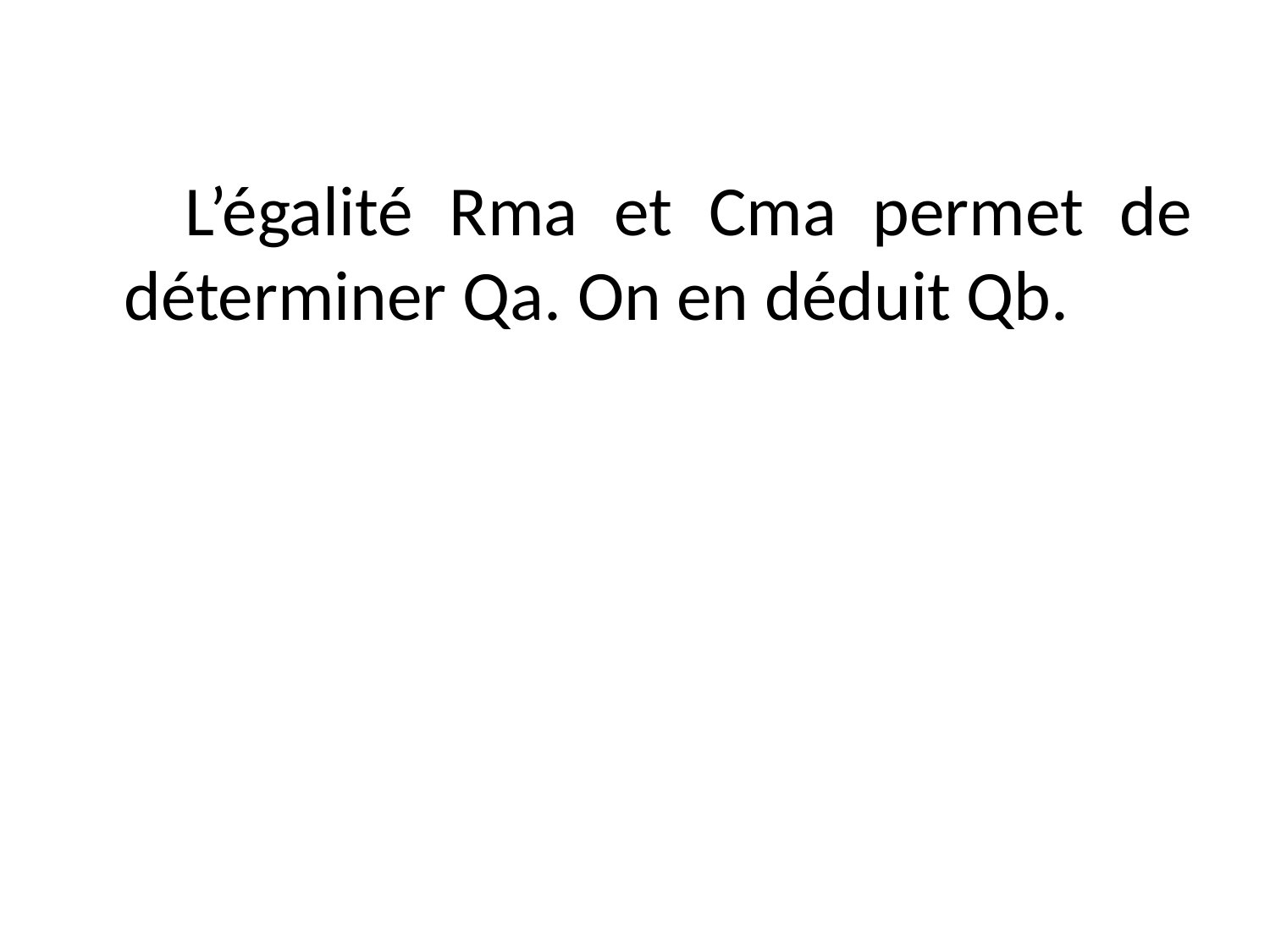

L’égalité Rma et Cma permet de déterminer Qa. On en déduit Qb.